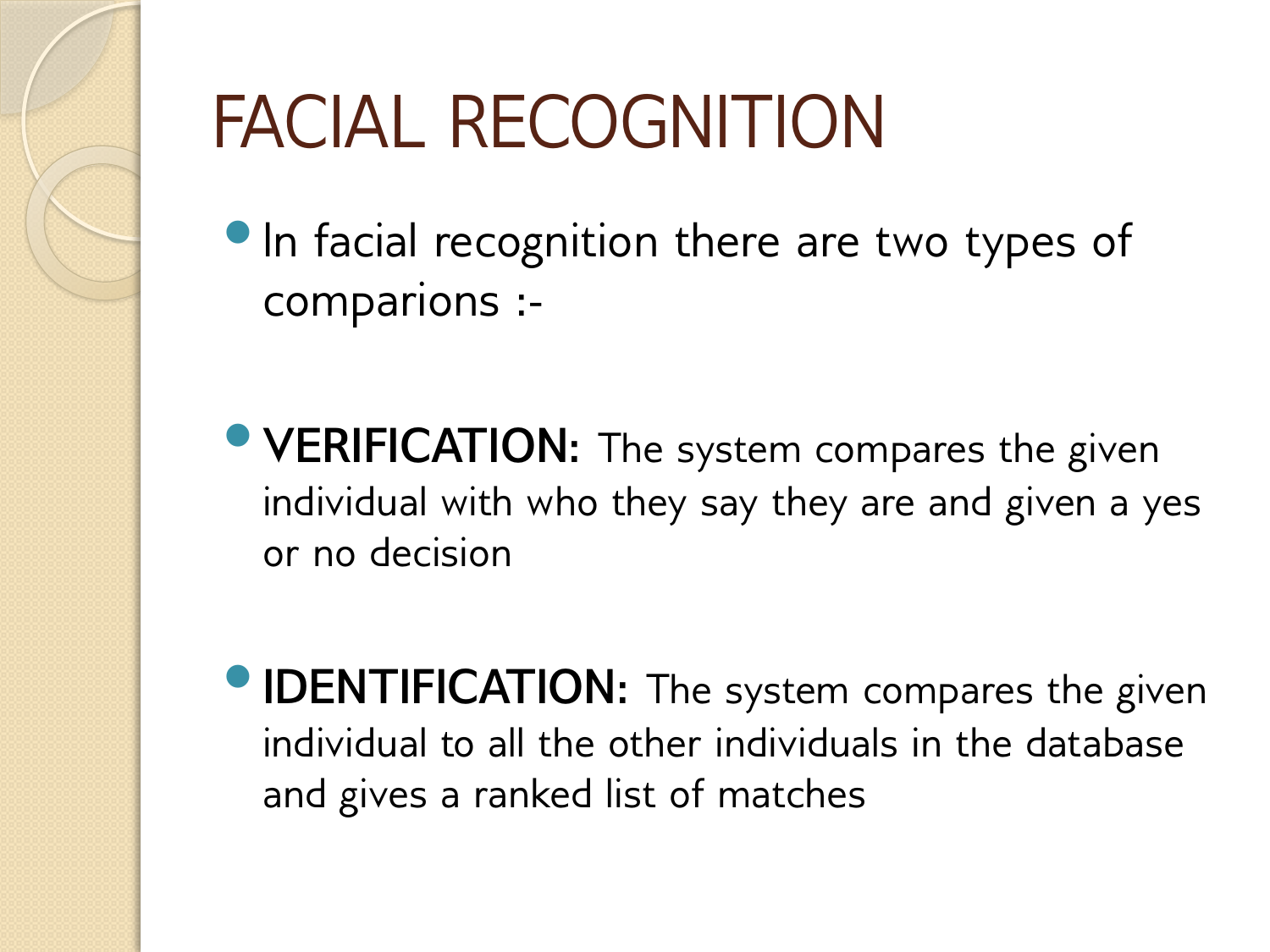

# FACIAL RECOGNITION
In facial recognition there are two types of comparions :-

VERIFICATION: The system compares the given individual with who they say they are and given a yes or no decision

IDENTIFICATION: The system compares the given individual to all the other individuals in the database and gives a ranked list of matches